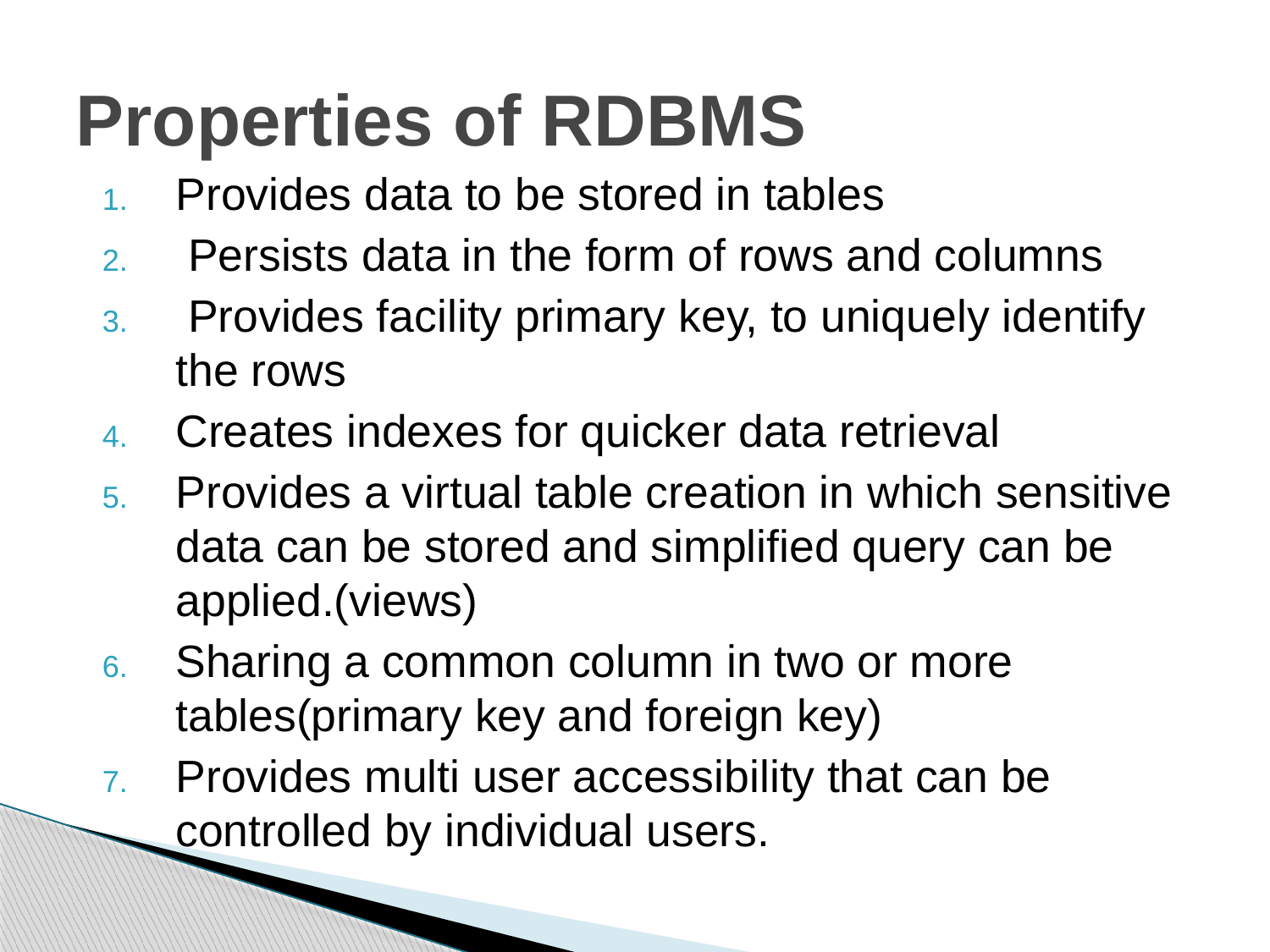

# Properties of RDBMS
Provides data to be stored in tables
 Persists data in the form of rows and columns
 Provides facility primary key, to uniquely identify the rows
Creates indexes for quicker data retrieval
Provides a virtual table creation in which sensitive data can be stored and simplified query can be applied.(views)
Sharing a common column in two or more tables(primary key and foreign key)
Provides multi user accessibility that can be controlled by individual users.